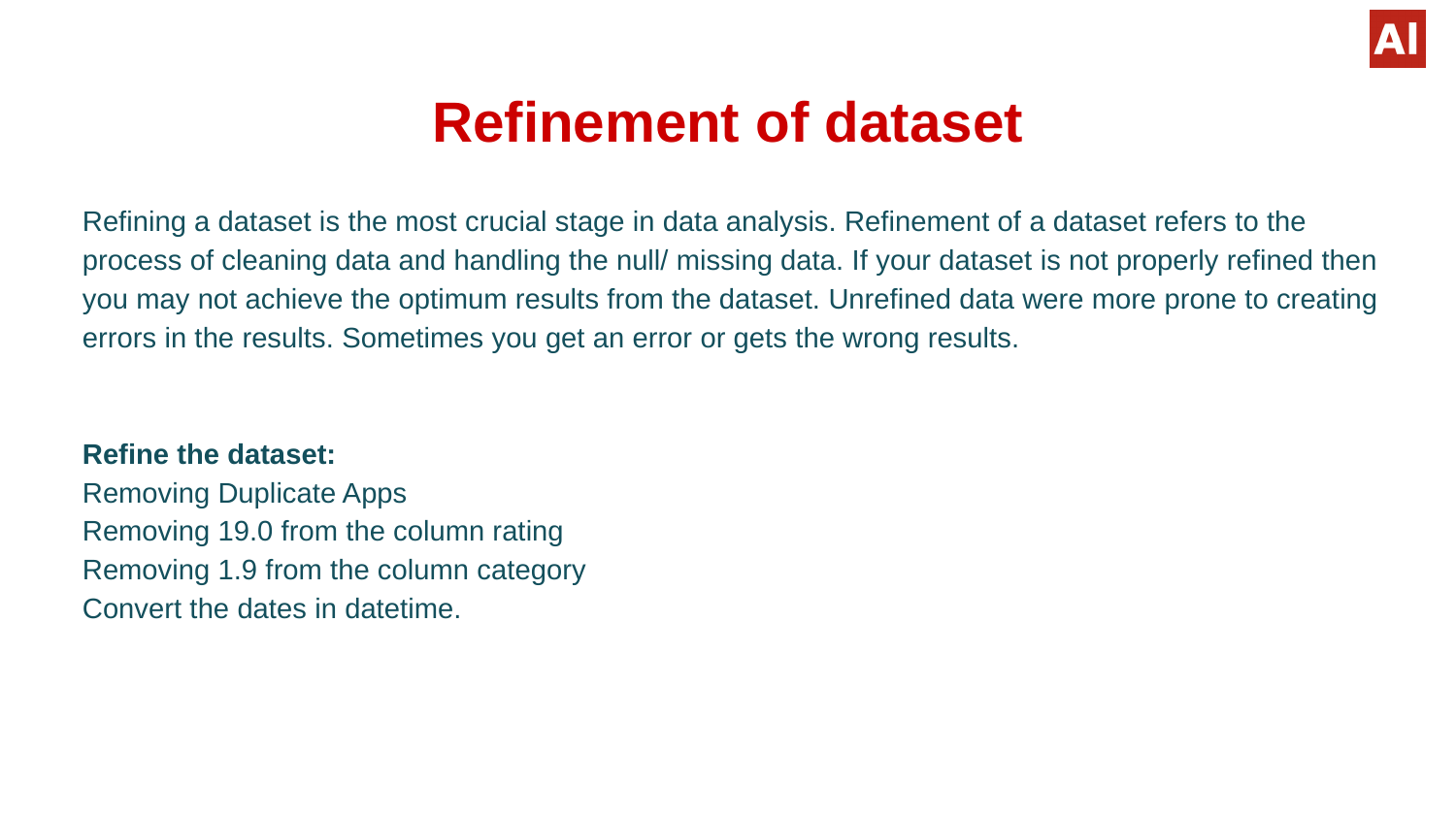

# Refinement of dataset

Refining a dataset is the most crucial stage in data analysis. Refinement of a dataset refers to the process of cleaning data and handling the null/ missing data. If your dataset is not properly refined then you may not achieve the optimum results from the dataset. Unrefined data were more prone to creating errors in the results. Sometimes you get an error or gets the wrong results.

Refine the dataset:
Removing Duplicate Apps
Removing 19.0 from the column rating
Removing 1.9 from the column category
Convert the dates in datetime.